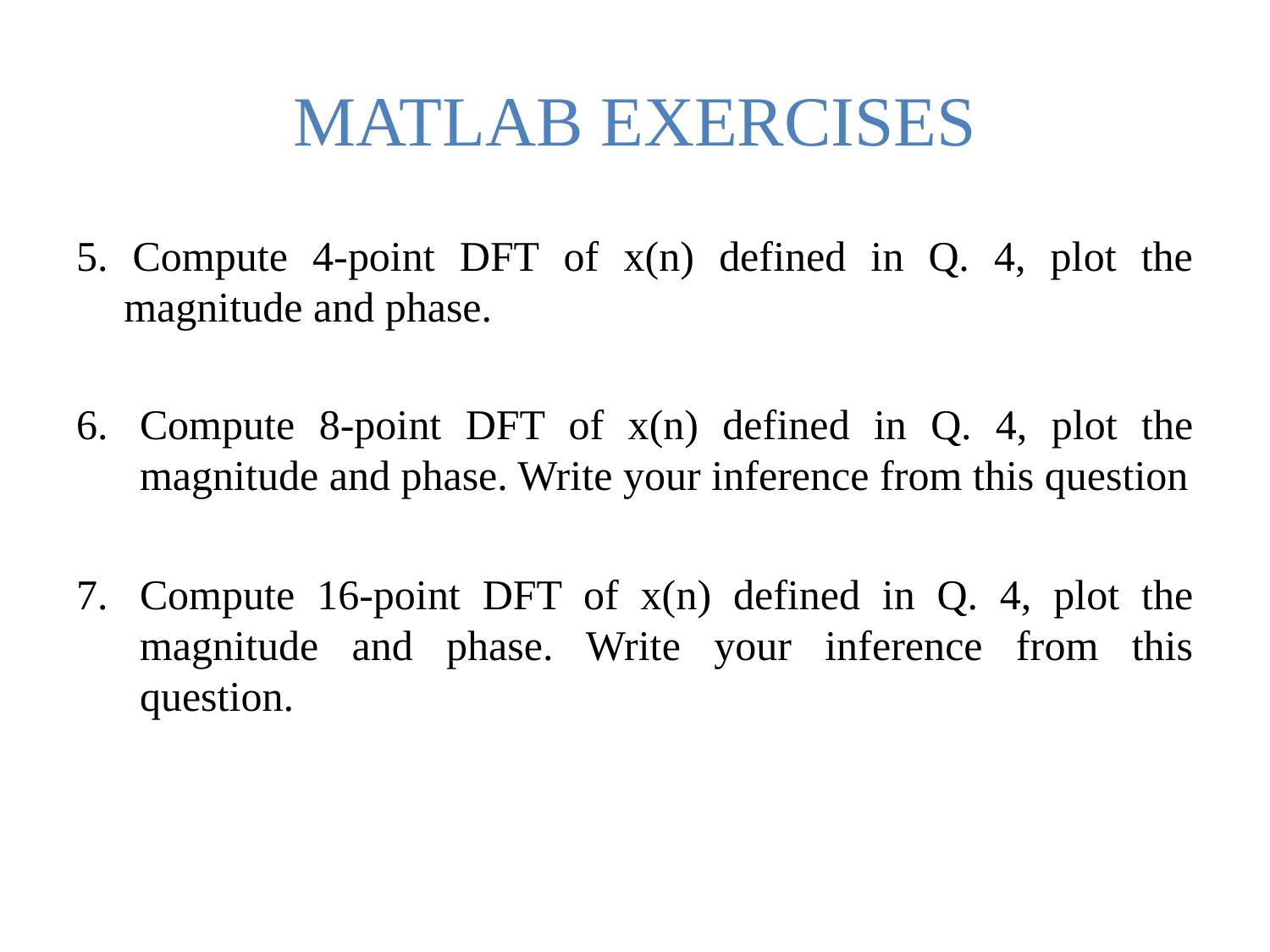

# MATLAB EXERCISES
5. Compute 4-point DFT of x(n) defined in Q. 4, plot the magnitude and phase.

Compute 8-point DFT of x(n) defined in Q. 4, plot the magnitude and phase. Write your inference from this question

Compute 16-point DFT of x(n) defined in Q. 4, plot the magnitude and phase. Write your inference from this question.